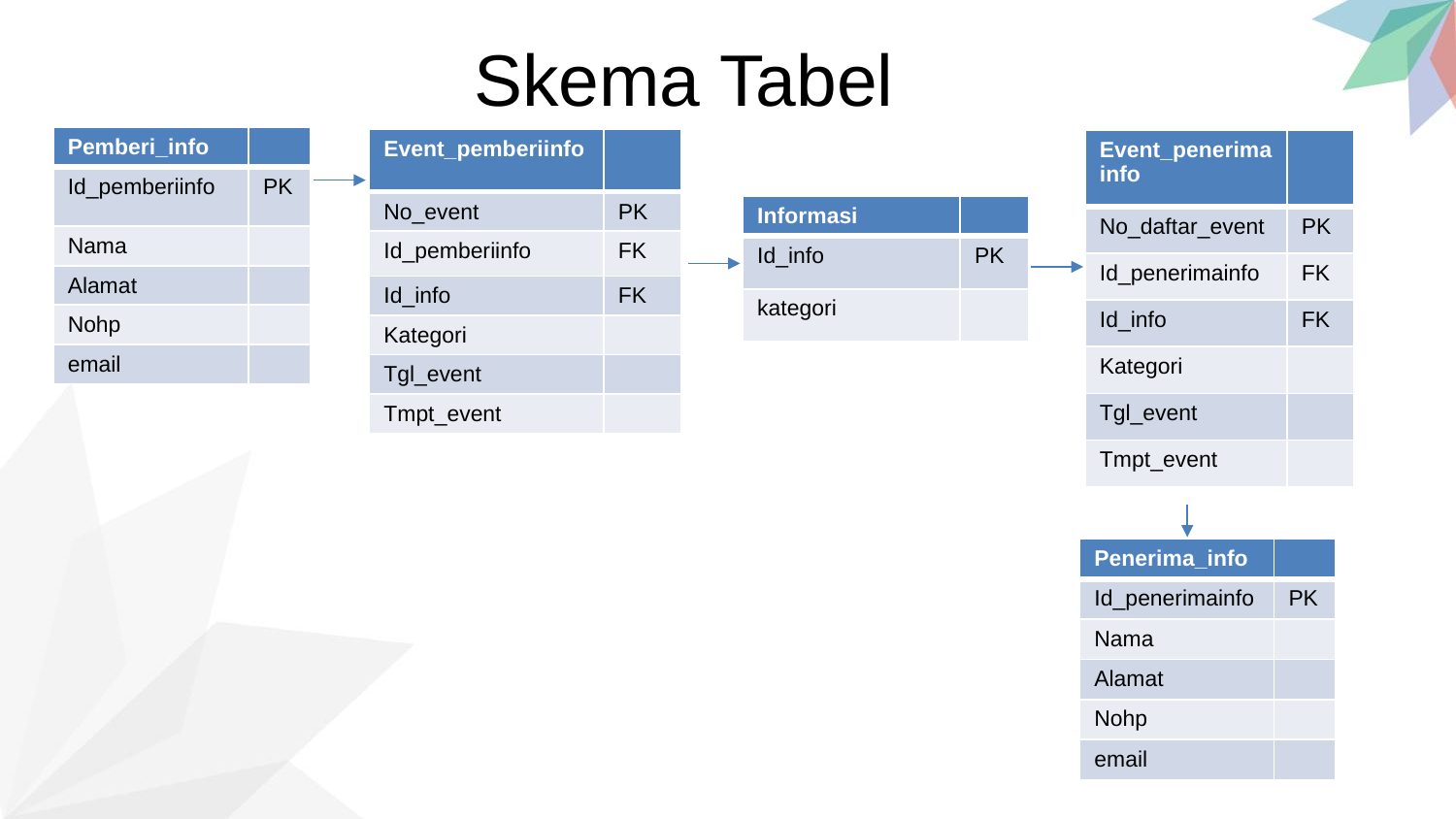

Skema Tabel
| Pemberi\_info |  |
| --- | --- |
| Id\_pemberiinfo | PK |
| Nama |  |
| Alamat |  |
| Nohp |  |
| email |  |
| Event\_pemberiinfo |  |
| --- | --- |
| No\_event | PK |
| Id\_pemberiinfo | FK |
| Id\_info | FK |
| Kategori |  |
| Tgl\_event |  |
| Tmpt\_event |  |
| Event\_penerimainfo |  |
| --- | --- |
| No\_daftar\_event | PK |
| Id\_penerimainfo | FK |
| Id\_info | FK |
| Kategori |  |
| Tgl\_event |  |
| Tmpt\_event |  |
| Informasi |  |
| --- | --- |
| Id\_info | PK |
| kategori |  |
| Penerima\_info |  |
| --- | --- |
| Id\_penerimainfo | PK |
| Nama |  |
| Alamat |  |
| Nohp |  |
| email |  |